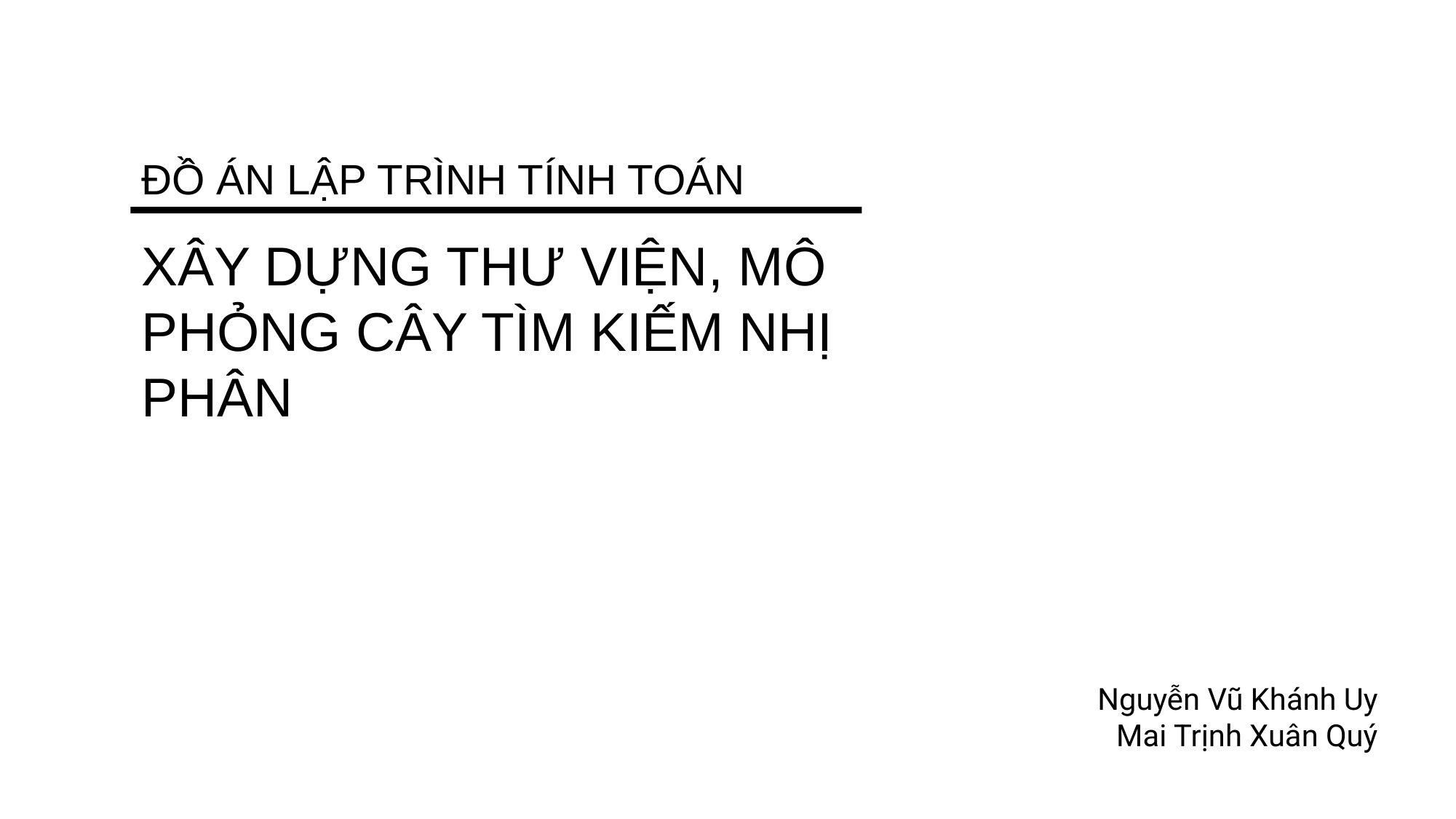

ĐỒ ÁN LẬP TRÌNH TÍNH TOÁN

XÂY DỰNG THƯ VIỆN, MÔ PHỎNG CÂY TÌM KIẾM NHỊ PHÂN
Nguyễn Vũ Khánh Uy
Mai Trịnh Xuân Quý